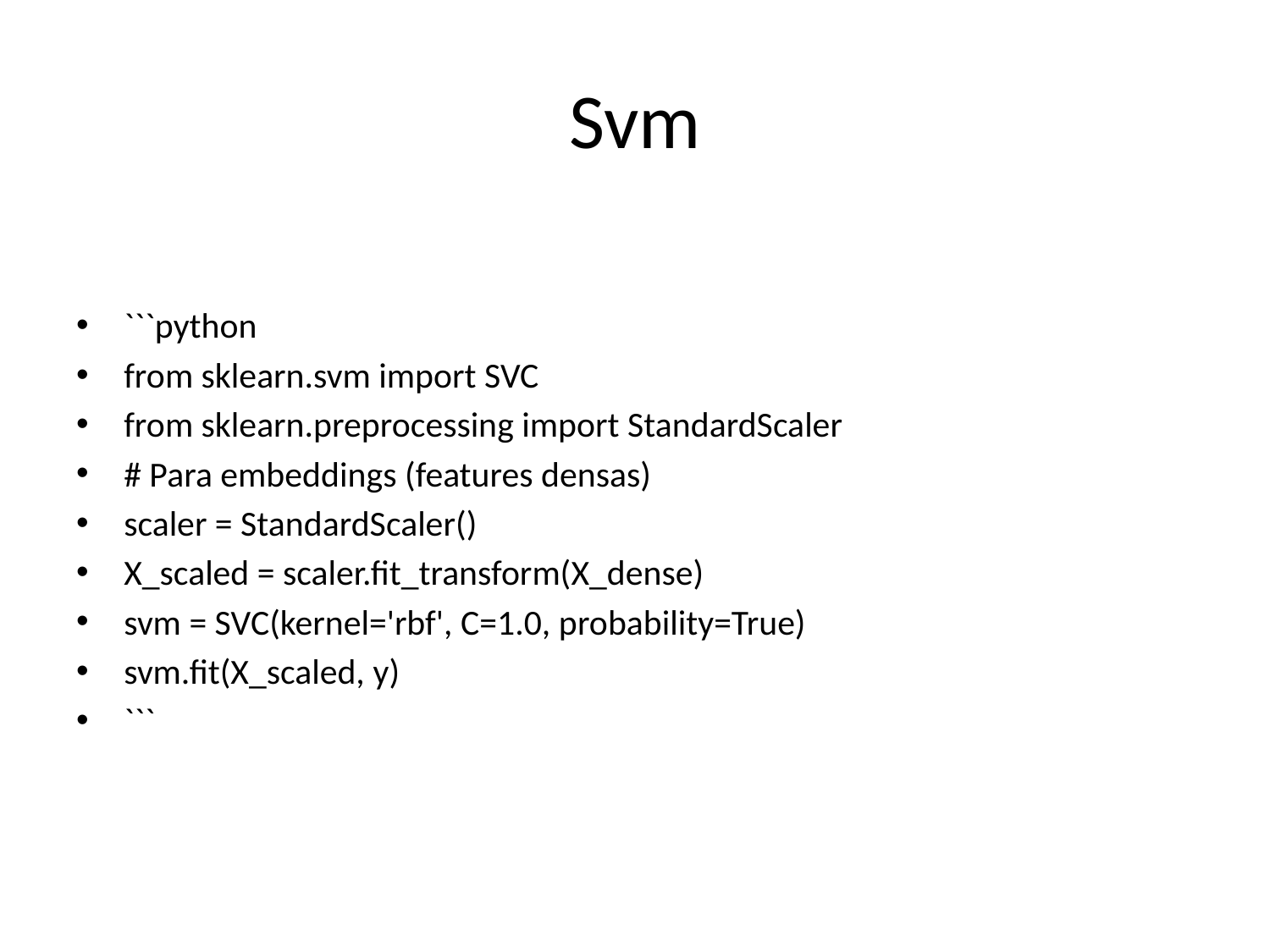

# Svm

```python
from sklearn.svm import SVC
from sklearn.preprocessing import StandardScaler
# Para embeddings (features densas)
scaler = StandardScaler()
X_scaled = scaler.fit_transform(X_dense)
svm = SVC(kernel='rbf', C=1.0, probability=True)
svm.fit(X_scaled, y)
```